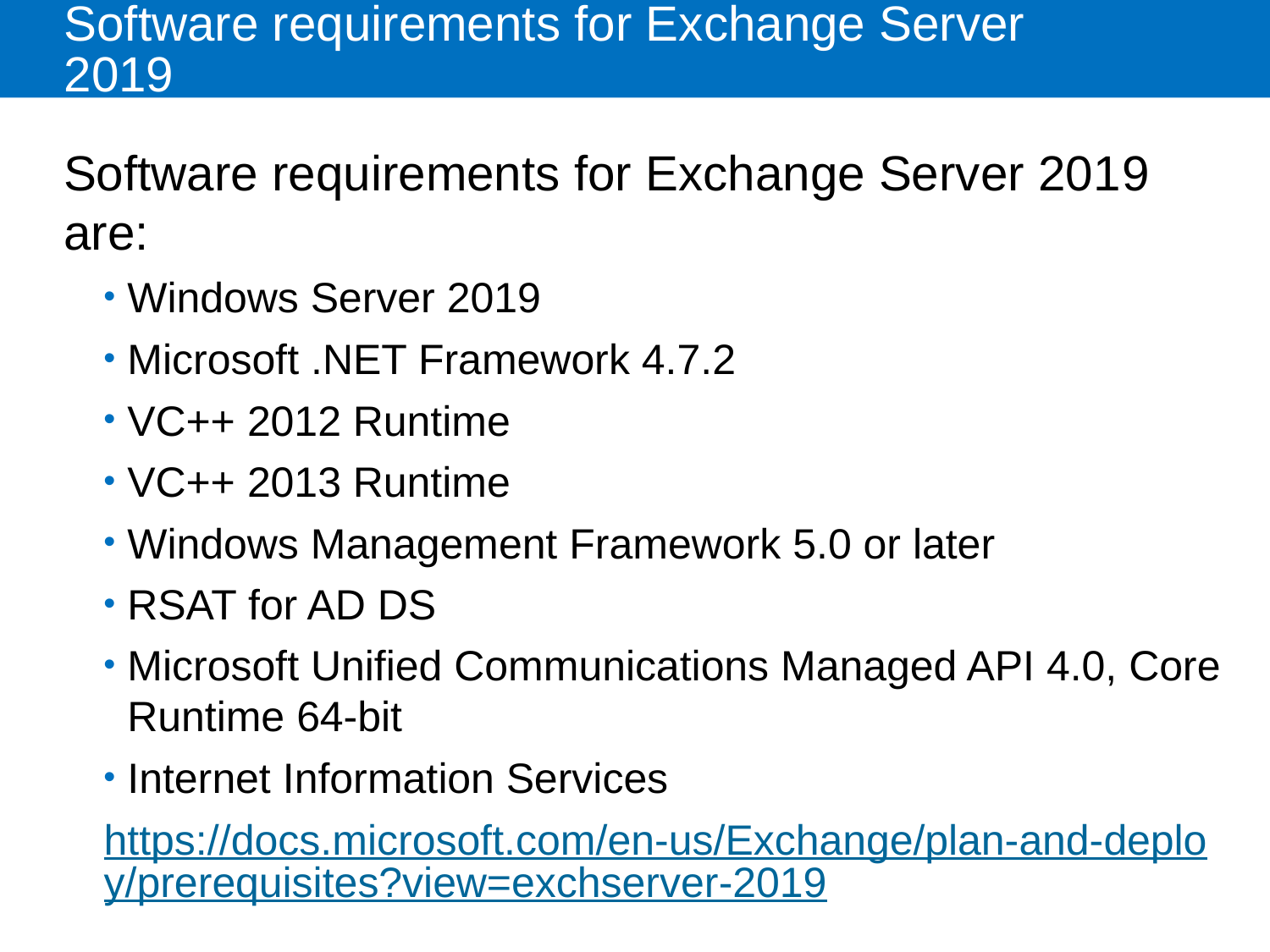

# Software requirements for Exchange Server 2019
Software requirements for Exchange Server 2019 are:
Windows Server 2019
Microsoft .NET Framework 4.7.2
VC++ 2012 Runtime
VC++ 2013 Runtime
Windows Management Framework 5.0 or later
RSAT for AD DS
Microsoft Unified Communications Managed API 4.0, Core Runtime 64-bit
Internet Information Services
https://docs.microsoft.com/en-us/Exchange/plan-and-deploy/prerequisites?view=exchserver-2019